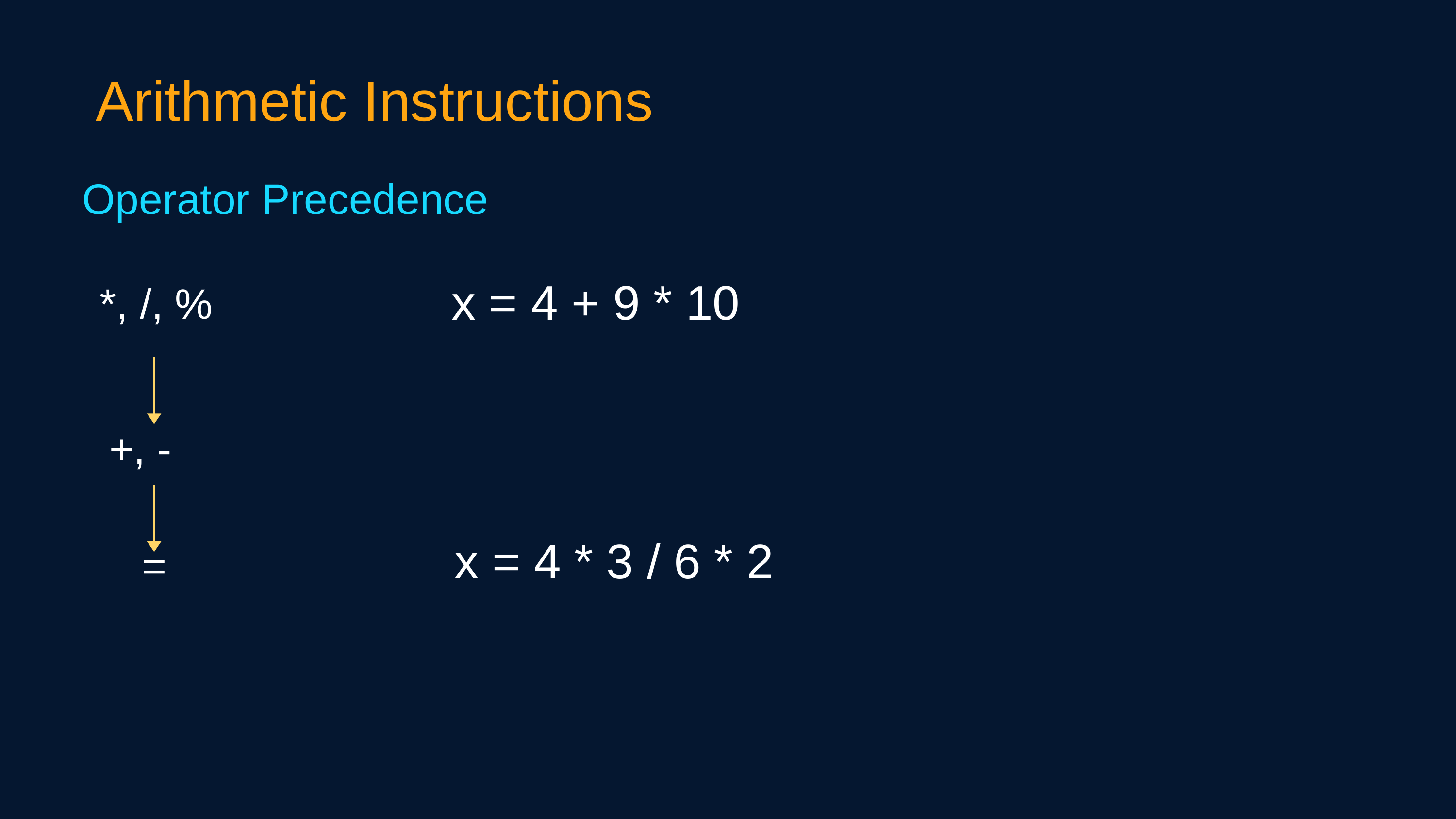

Arithmetic Instructions
Operator Precedence
x = 4 + 9 * 10
*, /, %

+, -

x = 4 * 3 / 6 * 2
=